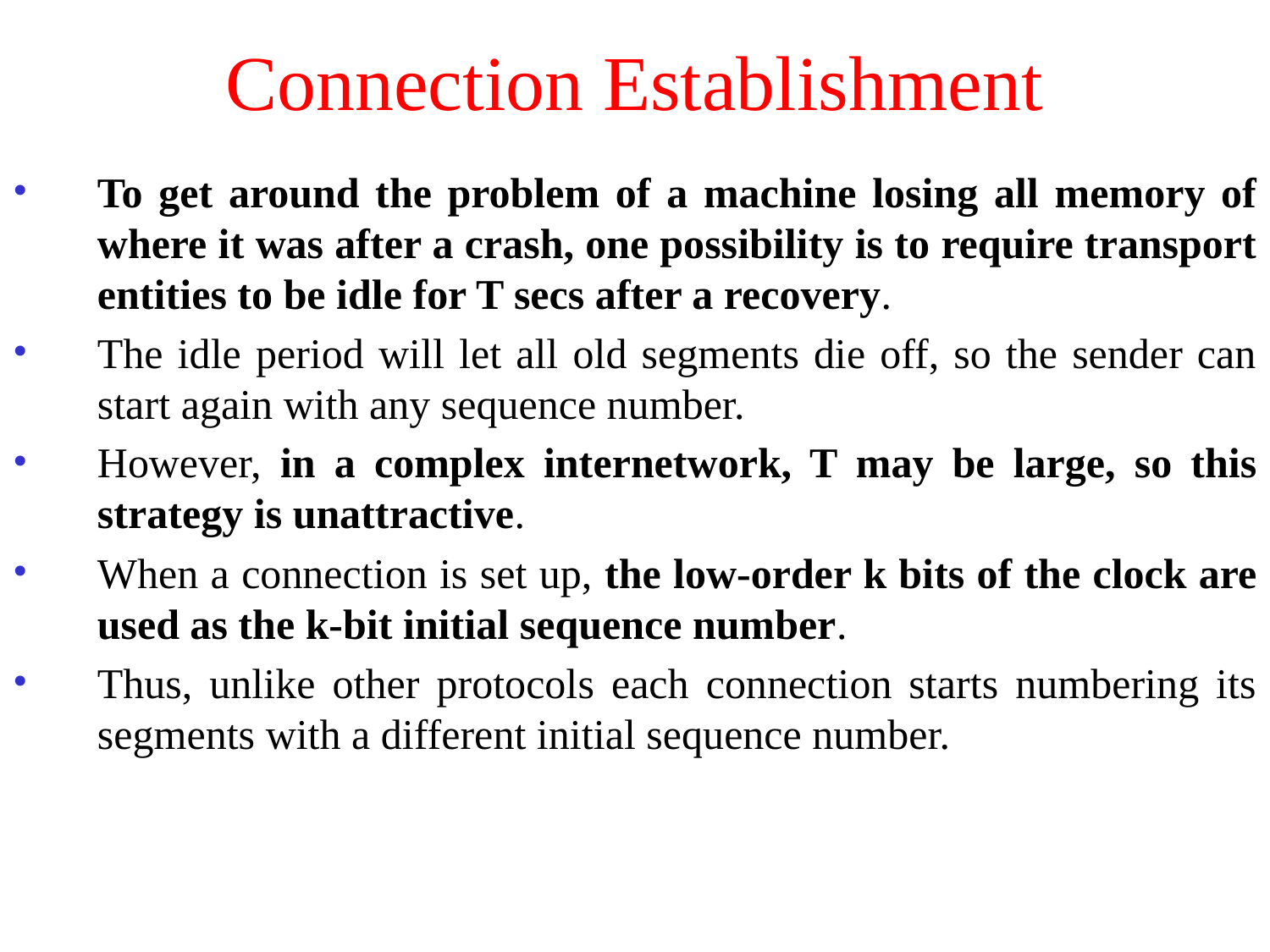

# Connection Establishment
To get around the problem of a machine losing all memory of where it was after a crash, one possibility is to require transport entities to be idle for T secs after a recovery.
The idle period will let all old segments die off, so the sender can start again with any sequence number.
However, in a complex internetwork, T may be large, so this strategy is unattractive.
When a connection is set up, the low-order k bits of the clock are used as the k-bit initial sequence number.
Thus, unlike other protocols each connection starts numbering its segments with a different initial sequence number.